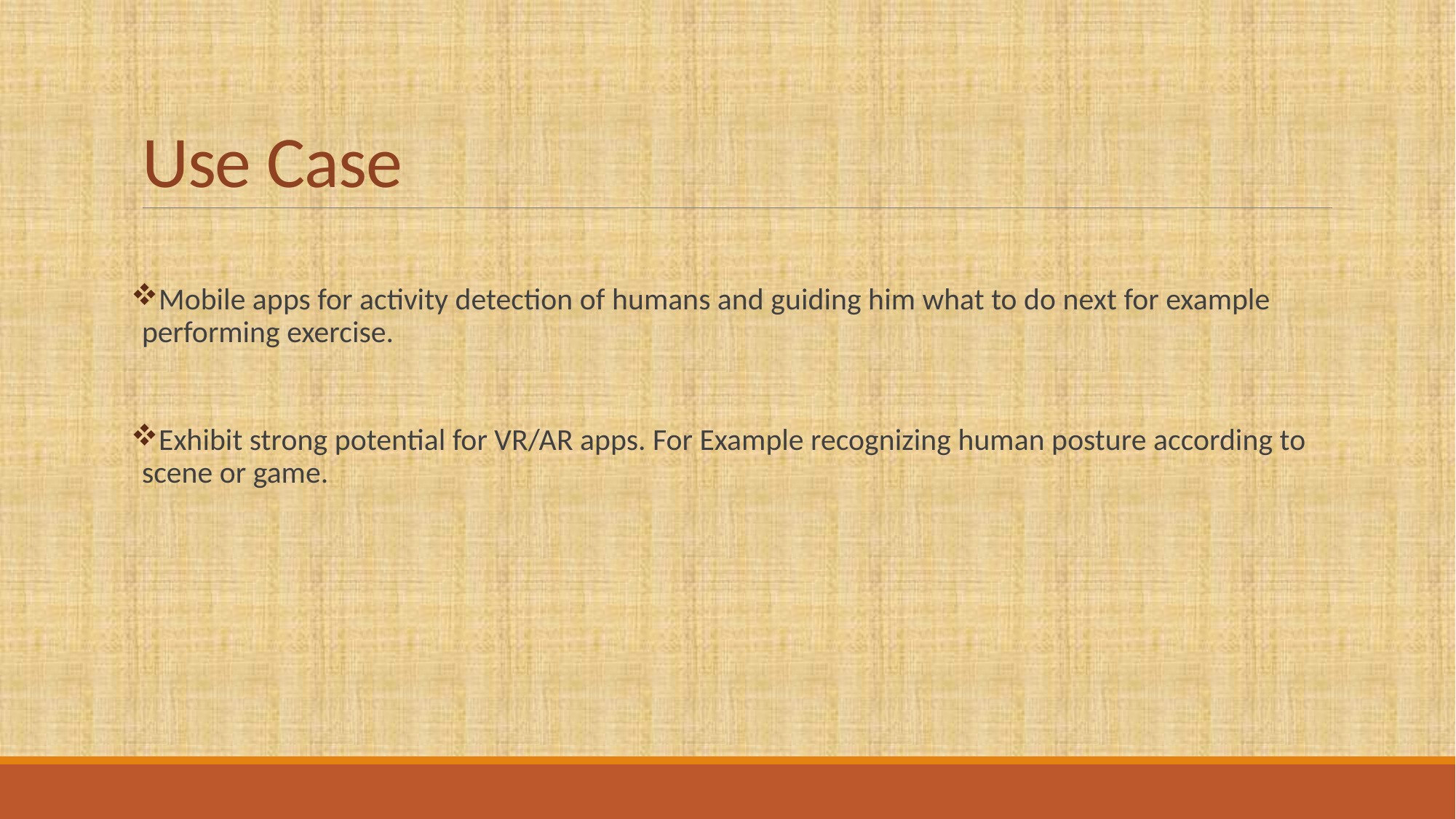

# Use Case

Mobile apps for activity detection of humans and guiding him what to do next for example performing exercise.

Exhibit strong potential for VR/AR apps. For Example recognizing human posture according to scene or game.